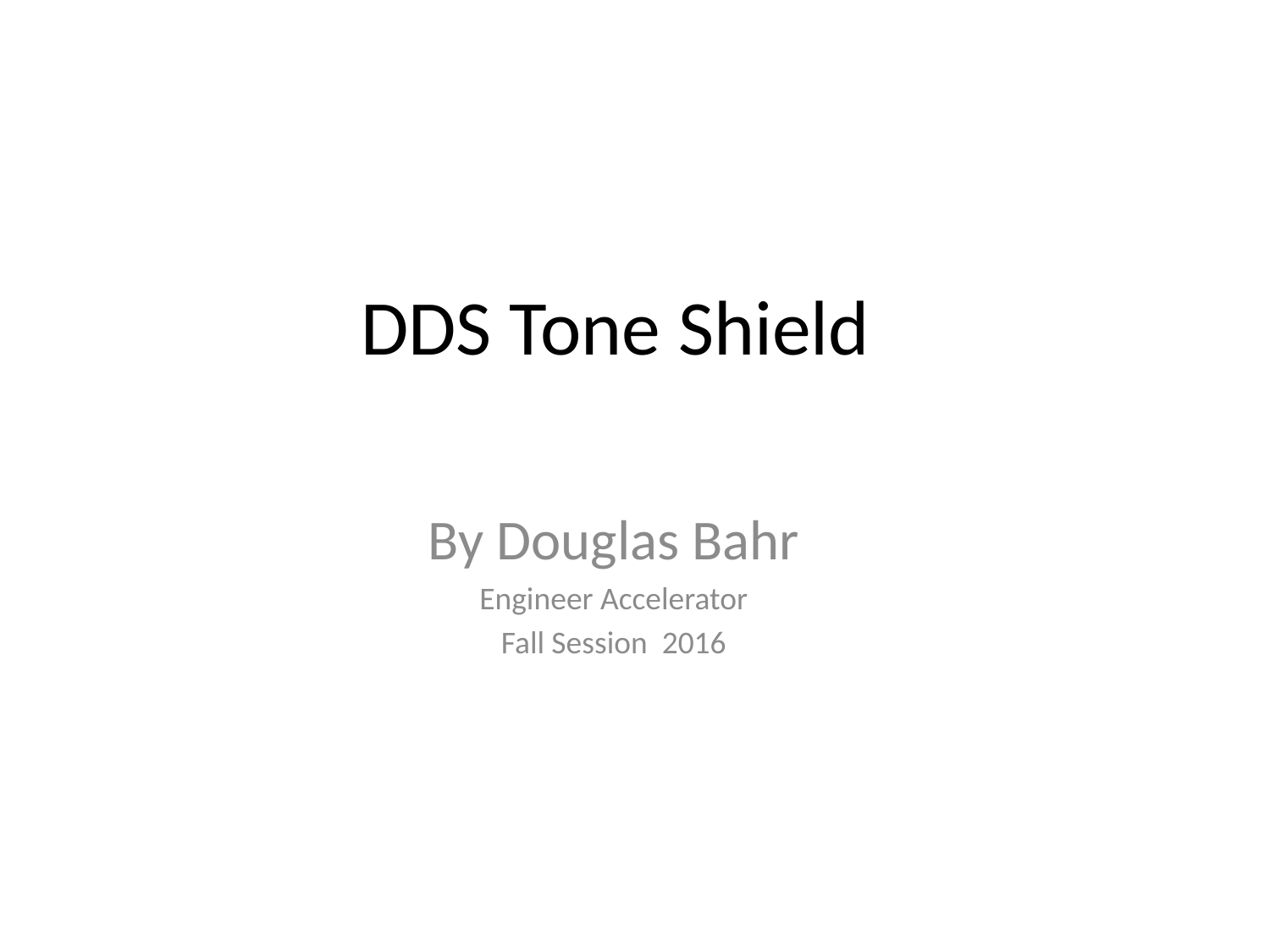

# DDS Tone Shield
By Douglas Bahr
Engineer Accelerator
Fall Session  2016